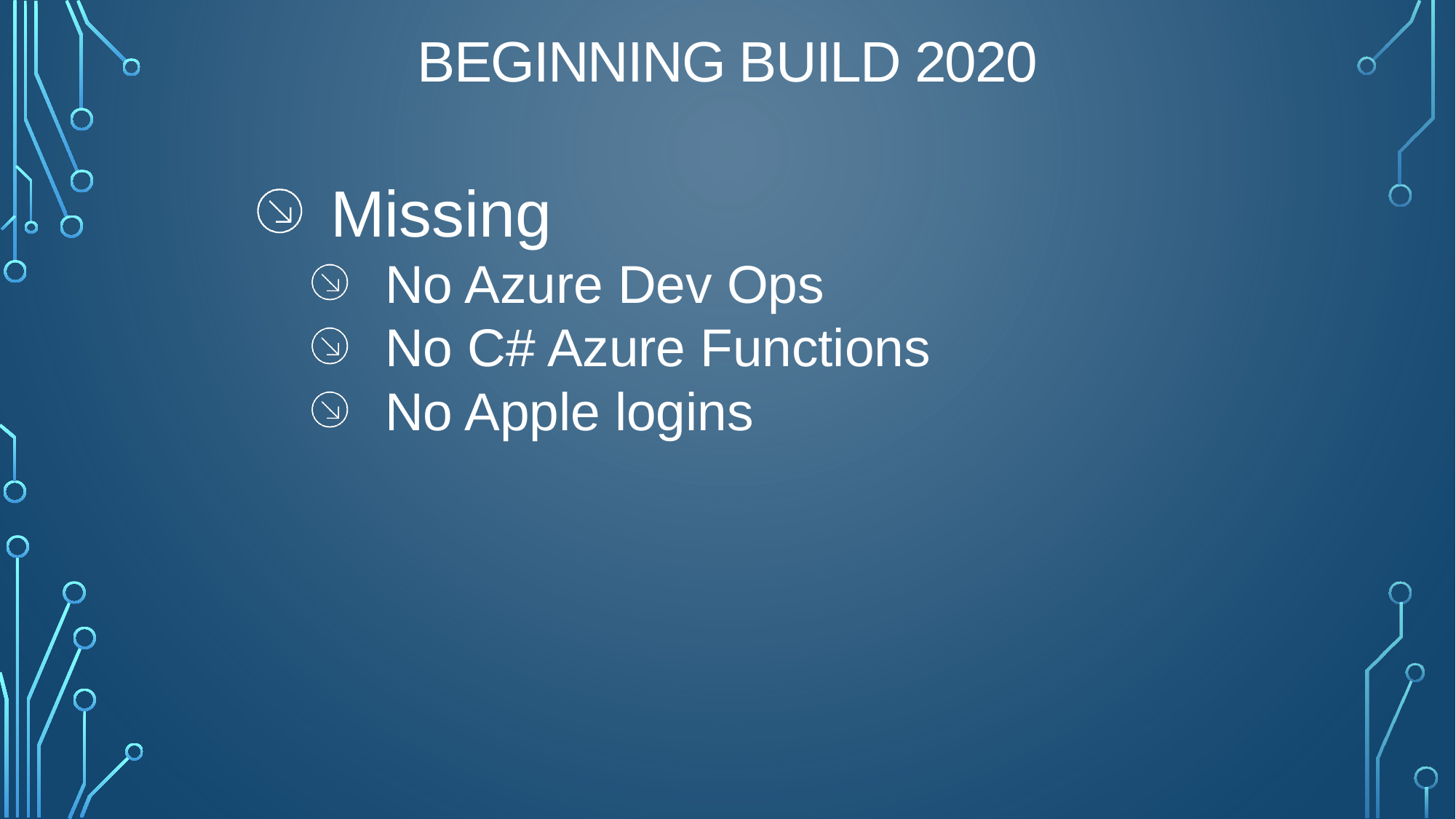

# Beginning Build 2020
Missing
No Azure Dev Ops
No C# Azure Functions
No Apple logins